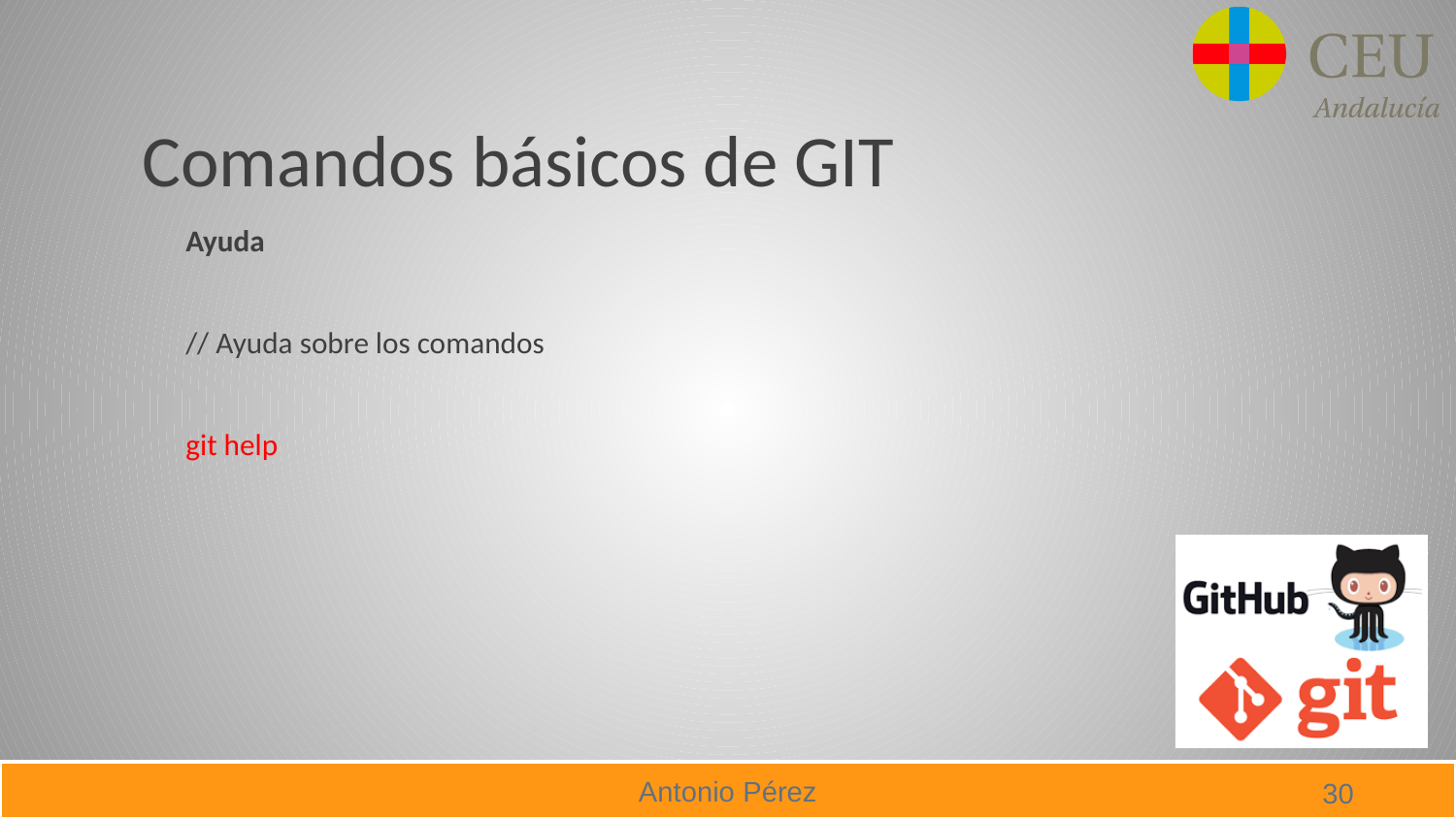

# Comandos básicos de GIT
Ayuda

// Ayuda sobre los comandos

git help